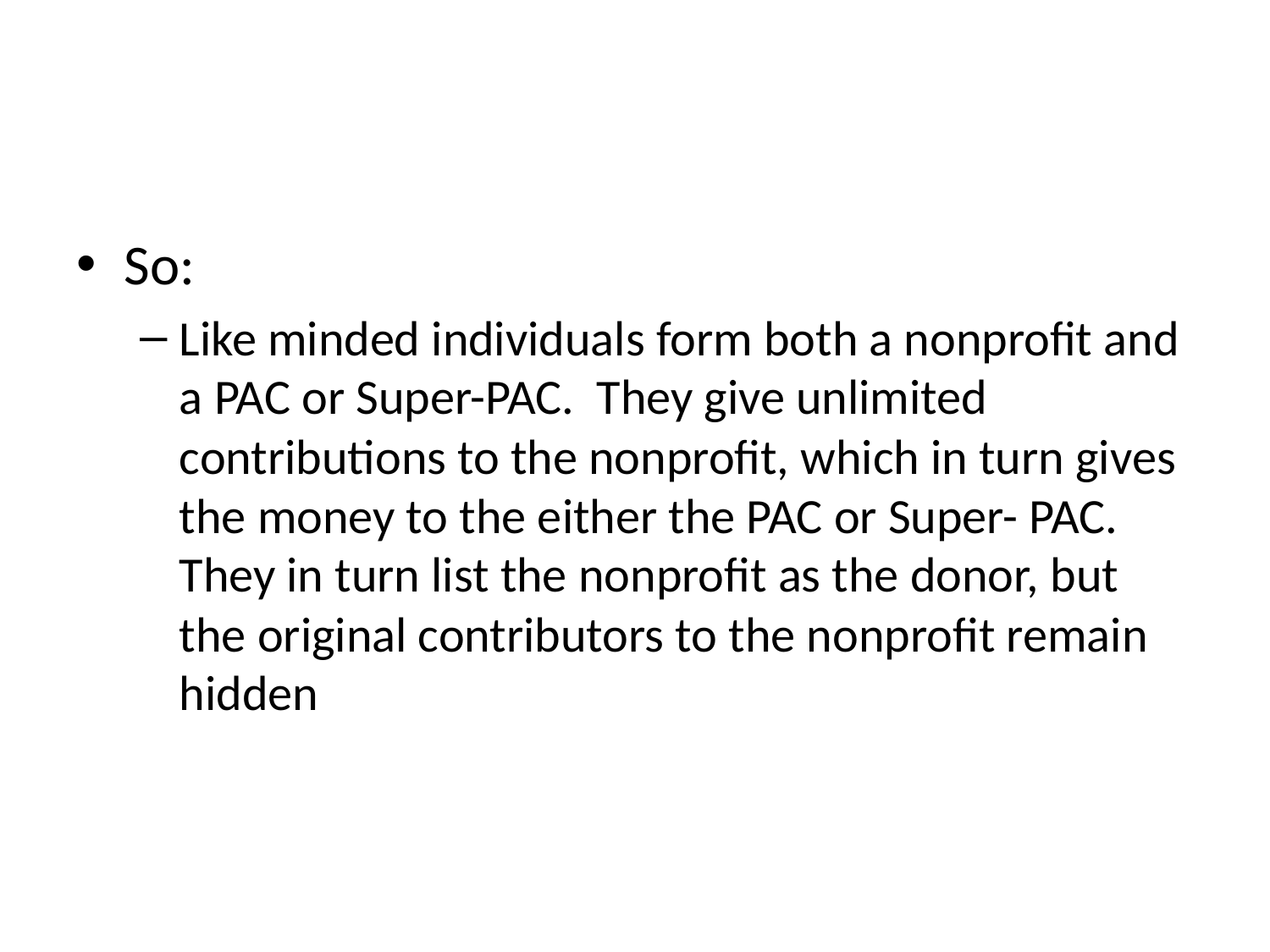

#
So:
Like minded individuals form both a nonprofit and a PAC or Super-PAC.  They give unlimited contributions to the nonprofit, which in turn gives the money to the either the PAC or Super- PAC.  They in turn list the nonprofit as the donor, but the original contributors to the nonprofit remain hidden